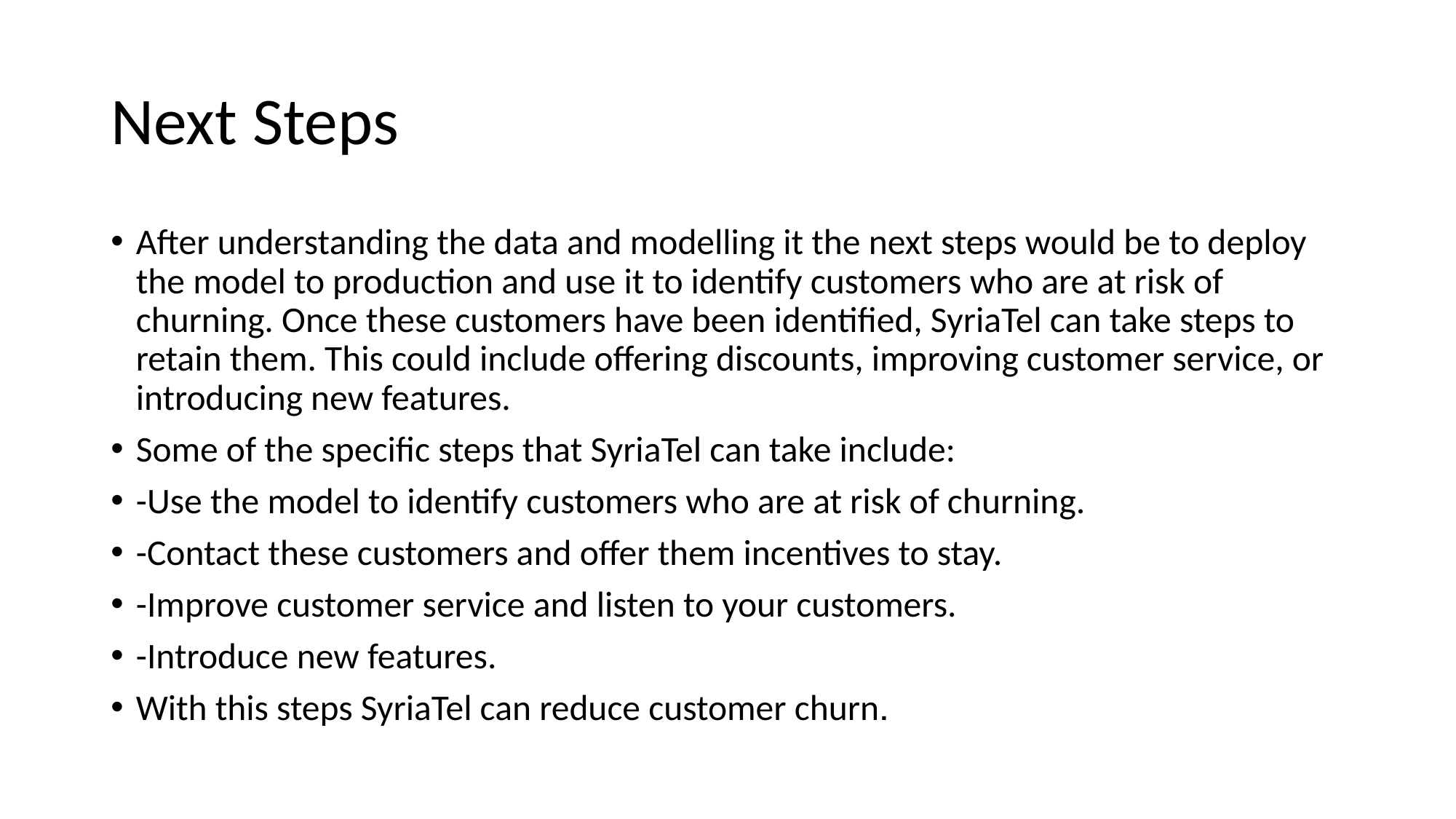

# Next Steps
After understanding the data and modelling it the next steps would be to deploy the model to production and use it to identify customers who are at risk of churning. Once these customers have been identified, SyriaTel can take steps to retain them. This could include offering discounts, improving customer service, or introducing new features.
Some of the specific steps that SyriaTel can take include:
-Use the model to identify customers who are at risk of churning.
-Contact these customers and offer them incentives to stay.
-Improve customer service and listen to your customers.
-Introduce new features.
With this steps SyriaTel can reduce customer churn.